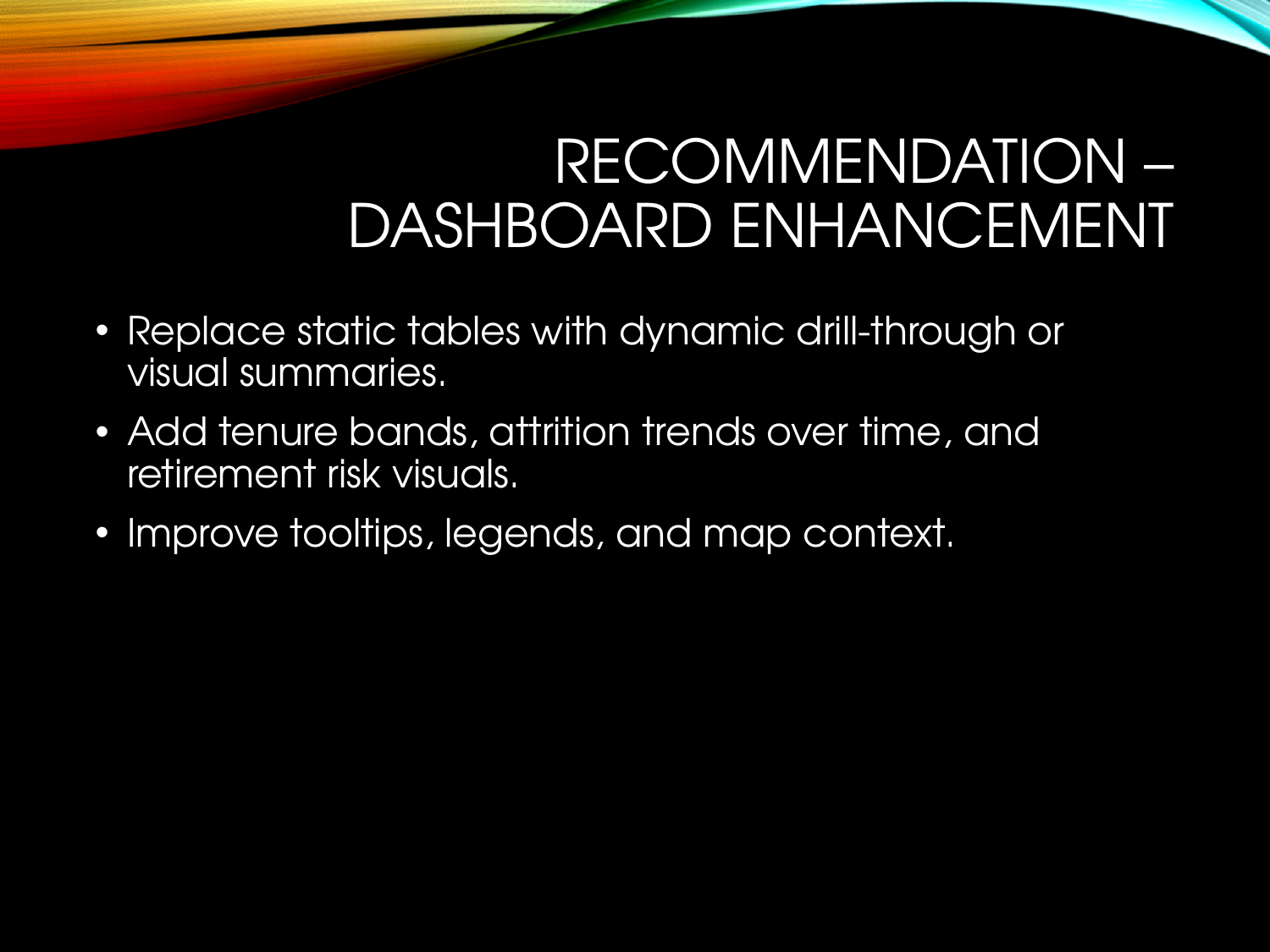

# Recommendation – Dashboard Enhancement
Replace static tables with dynamic drill-through or visual summaries.
Add tenure bands, attrition trends over time, and retirement risk visuals.
Improve tooltips, legends, and map context.